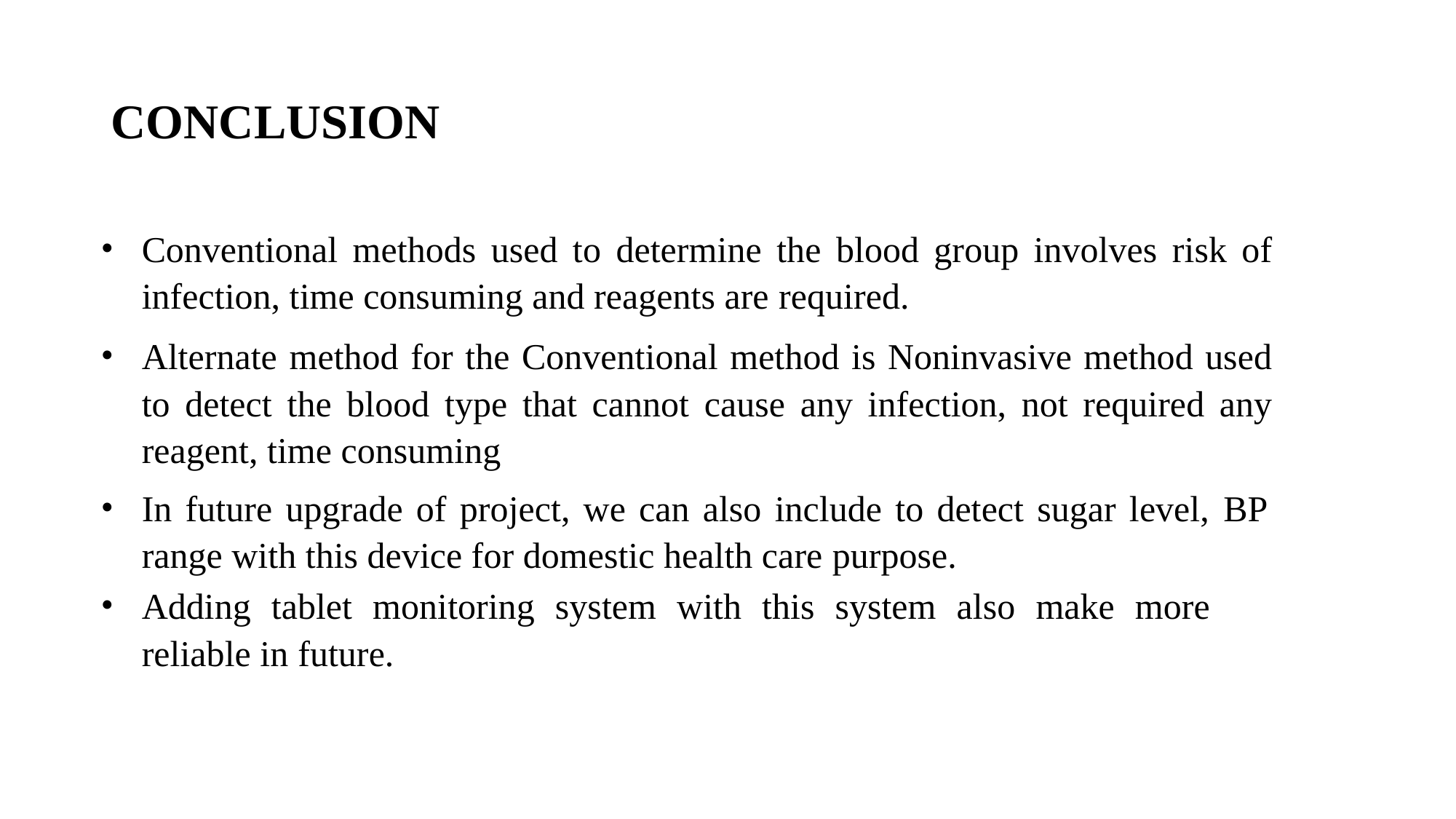

# CONCLUSION
Conventional methods used to determine the blood group involves risk of infection, time consuming and reagents are required.
Alternate method for the Conventional method is Noninvasive method used to detect the blood type that cannot cause any infection, not required any reagent, time consuming
In future upgrade of project, we can also include to detect sugar level, BP range with this device for domestic health care purpose.
Adding tablet monitoring system with this system also make more reliable in future.